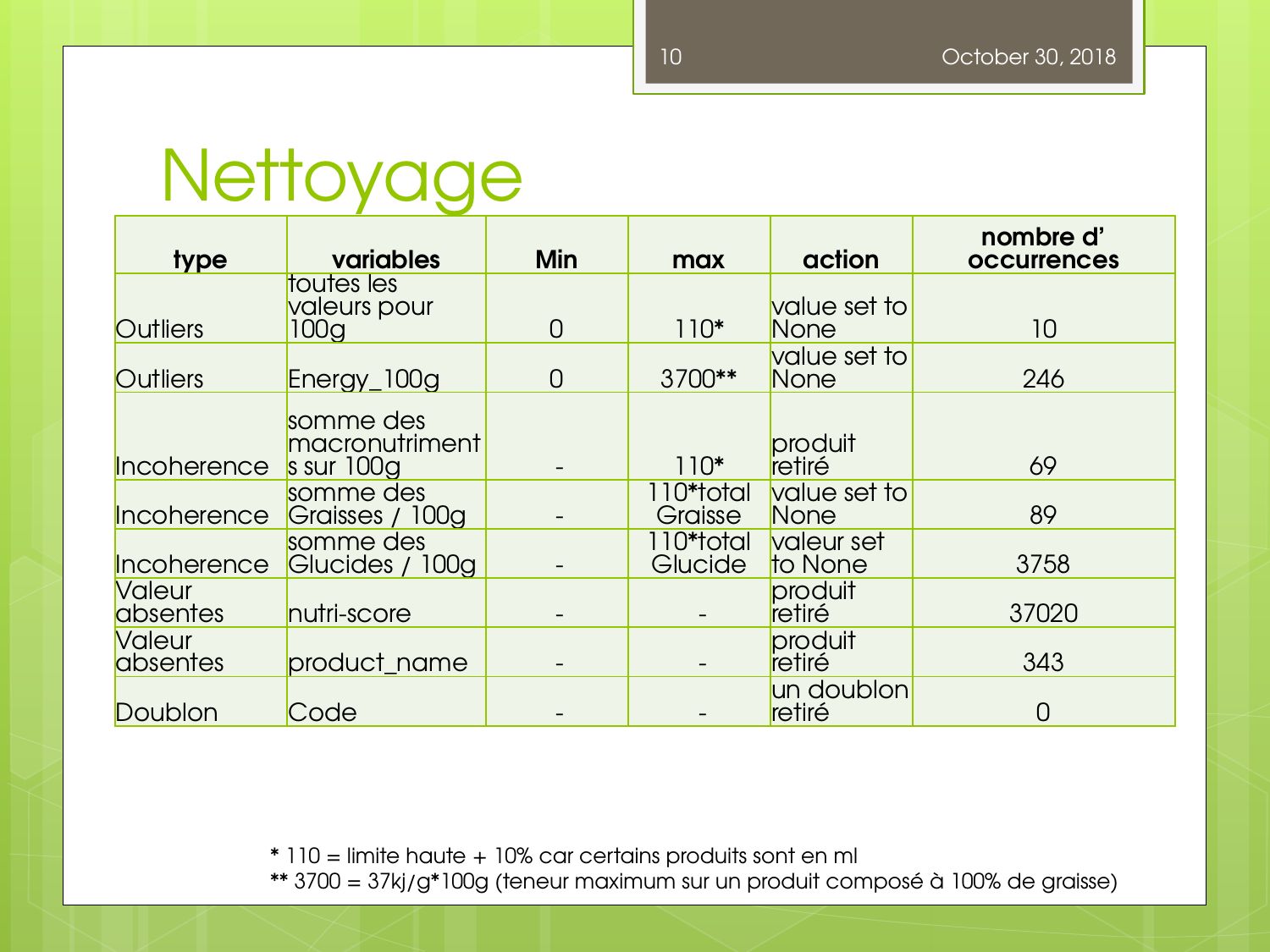

10
October 30, 2018
# Nettoyage
| type | variables | Min | max | action | nombre d’ occurrences |
| --- | --- | --- | --- | --- | --- |
| Outliers | toutes les valeurs pour 100g | 0 | 110\* | value set to None | 10 |
| Outliers | Energy\_100g | 0 | 3700\*\* | value set to None | 246 |
| Incoherence | somme des macronutriments sur 100g | - | 110\* | produit retiré | 69 |
| Incoherence | somme des Graisses / 100g | - | 110\*total Graisse | value set to None | 89 |
| Incoherence | somme des Glucides / 100g | - | 110\*total Glucide | valeur set to None | 3758 |
| Valeur absentes | nutri-score | - | - | produit retiré | 37020 |
| Valeur absentes | product\_name | - | - | produit retiré | 343 |
| Doublon | Code | - | - | un doublon retiré | 0 |
* 110 = limite haute + 10% car certains produits sont en ml
** 3700 = 37kj/g*100g (teneur maximum sur un produit composé à 100% de graisse)